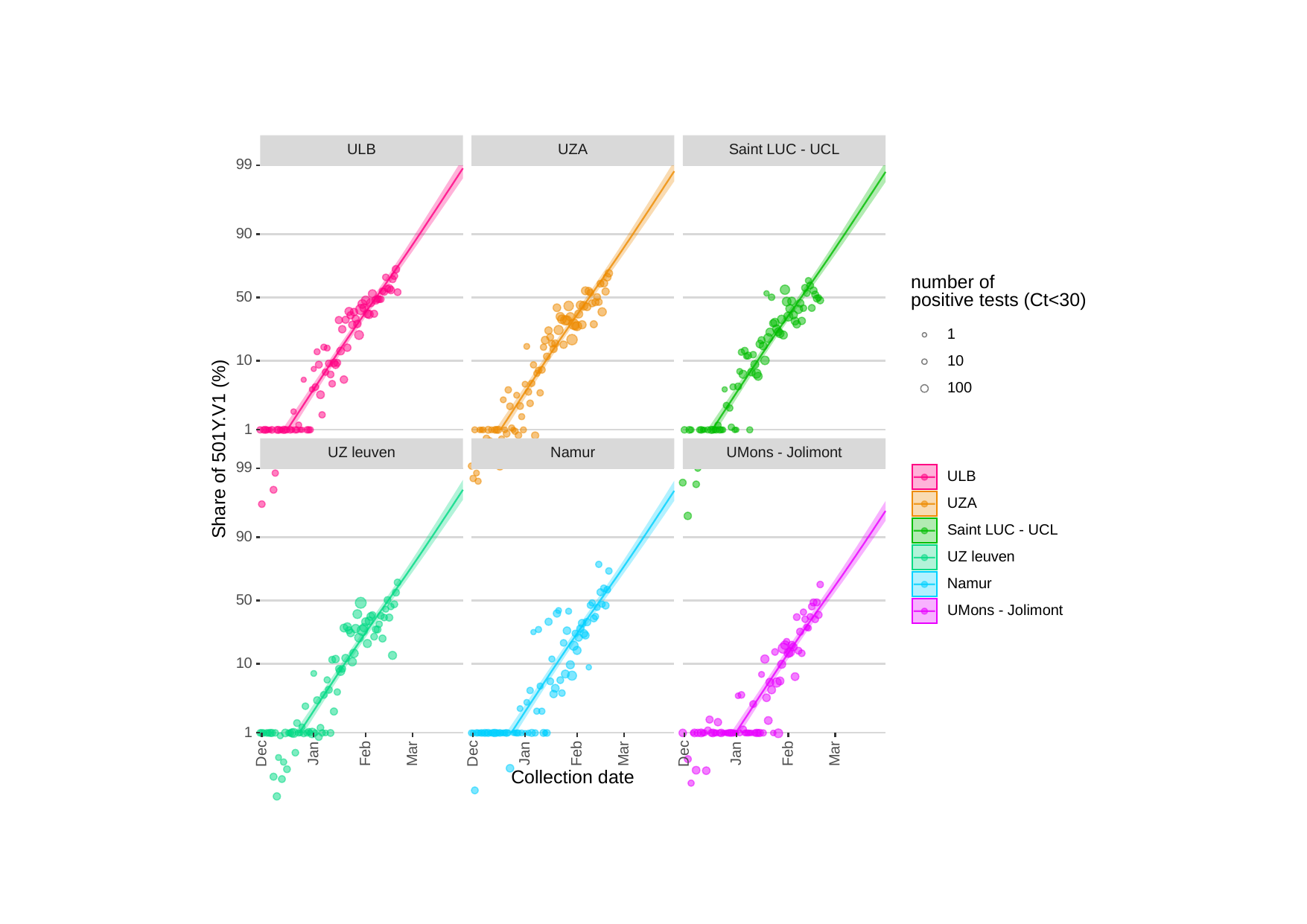

Saint LUC - UCL
ULB
UZA
99

90

number of

50
positive tests (Ct<30)

1

10

10

100

1

Share of 501Y.V1 (%)

UZ leuven
UMons - Jolimont
Namur

99

ULB

UZA

Saint LUC - UCL

90

UZ leuven

Namur

50

UMons - Jolimont

10

1

Jan
Jan
Jan
Dec
Feb
Mar
Dec
Feb
Mar
Dec
Feb
Mar

Collection date